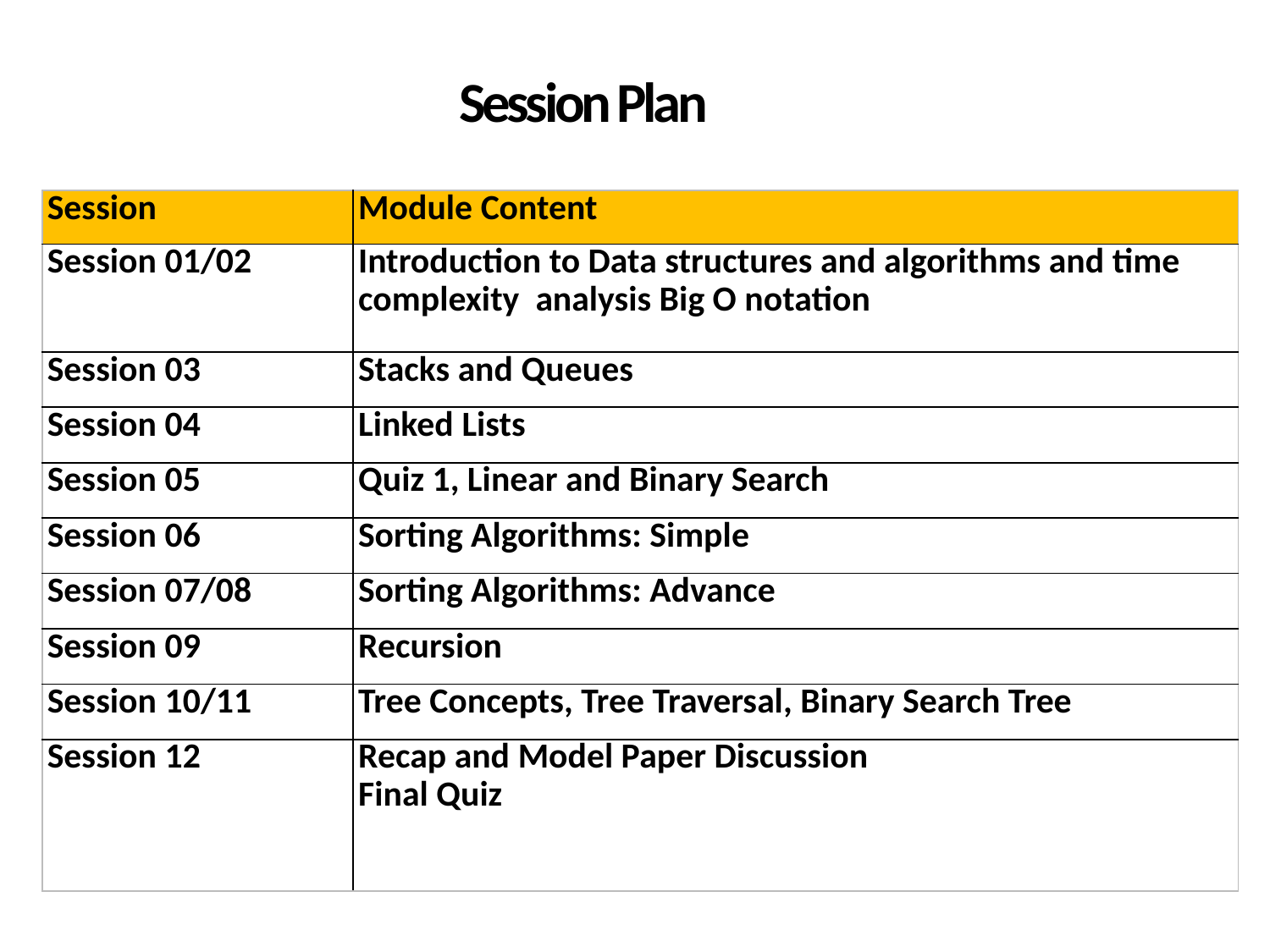

Session Plan
| Session | Module Content |
| --- | --- |
| Session 01/02 | Introduction to Data structures and algorithms and time complexity analysis Big O notation |
| Session 03 | Stacks and Queues |
| Session 04 | Linked Lists |
| Session 05 | Quiz 1, Linear and Binary Search |
| Session 06 | Sorting Algorithms: Simple |
| Session 07/08 | Sorting Algorithms: Advance |
| Session 09 | Recursion |
| Session 10/11 | Tree Concepts, Tree Traversal, Binary Search Tree |
| Session 12 | Recap and Model Paper Discussion Final Quiz |